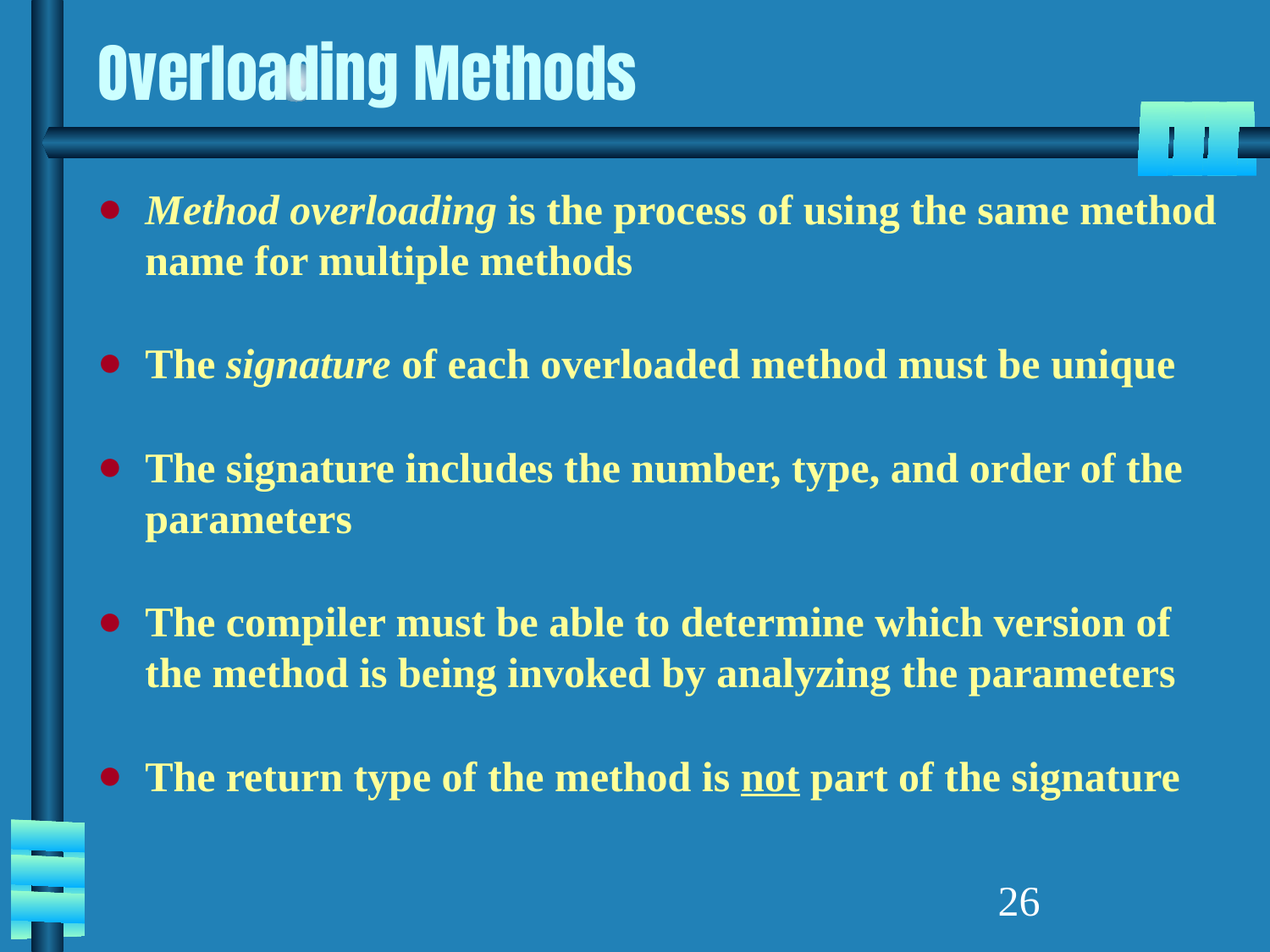

# Overloading Methods
Method overloading is the process of using the same method name for multiple methods

The signature of each overloaded method must be unique

The signature includes the number, type, and order of the parameters

The compiler must be able to determine which version of the method is being invoked by analyzing the parameters

The return type of the method is not part of the signature
26